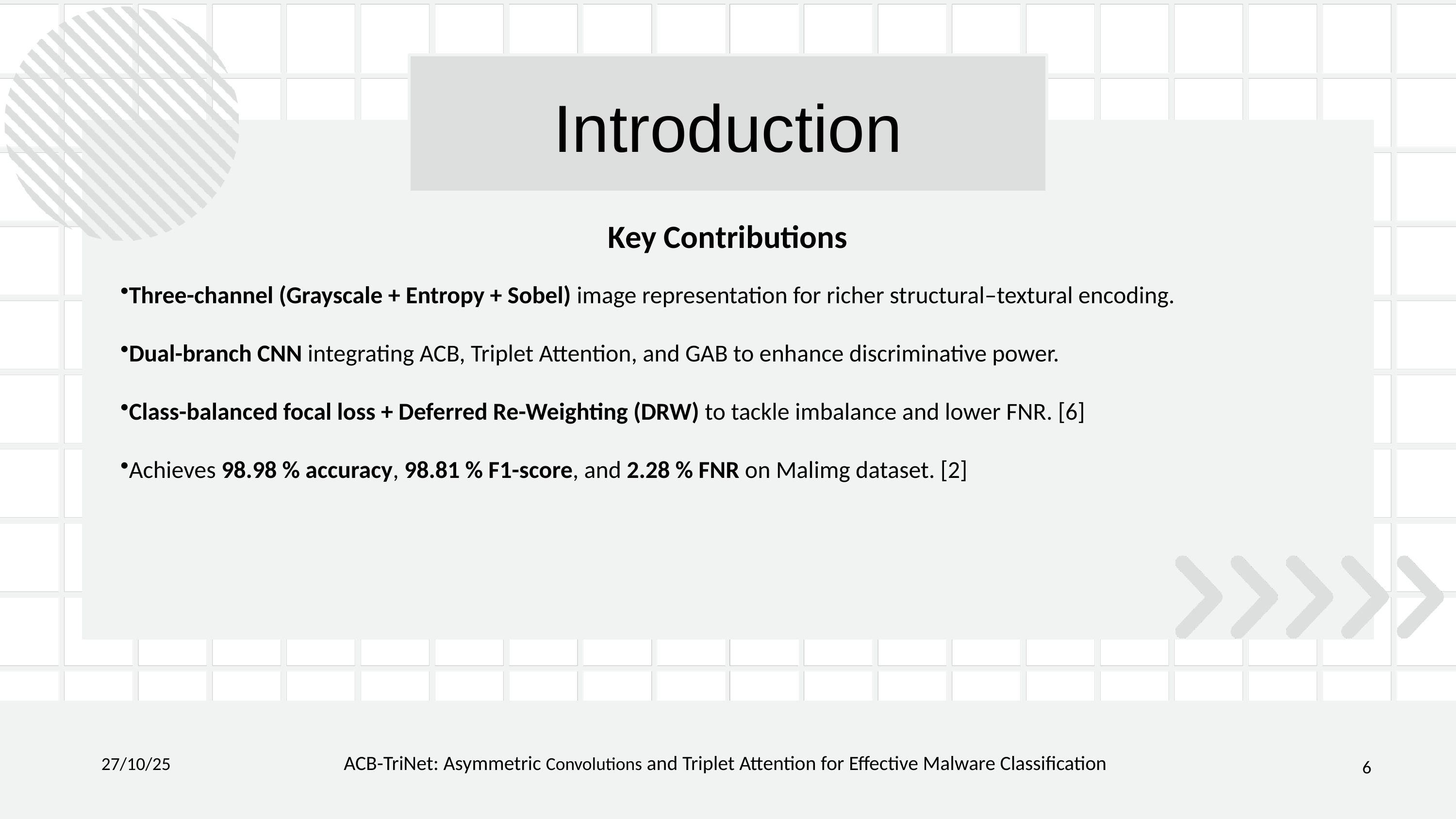

Introduction

Key Contributions
Three-channel (Grayscale + Entropy + Sobel) image representation for richer structural–textural encoding.

Dual-branch CNN integrating ACB, Triplet Attention, and GAB to enhance discriminative power.

Class-balanced focal loss + Deferred Re-Weighting (DRW) to tackle imbalance and lower FNR. [6]

Achieves 98.98 % accuracy, 98.81 % F1-score, and 2.28 % FNR on Malimg dataset. [2]

27/10/25
6
ACB-TriNet: Asymmetric Convolutions and Triplet Attention for Effective Malware Classification